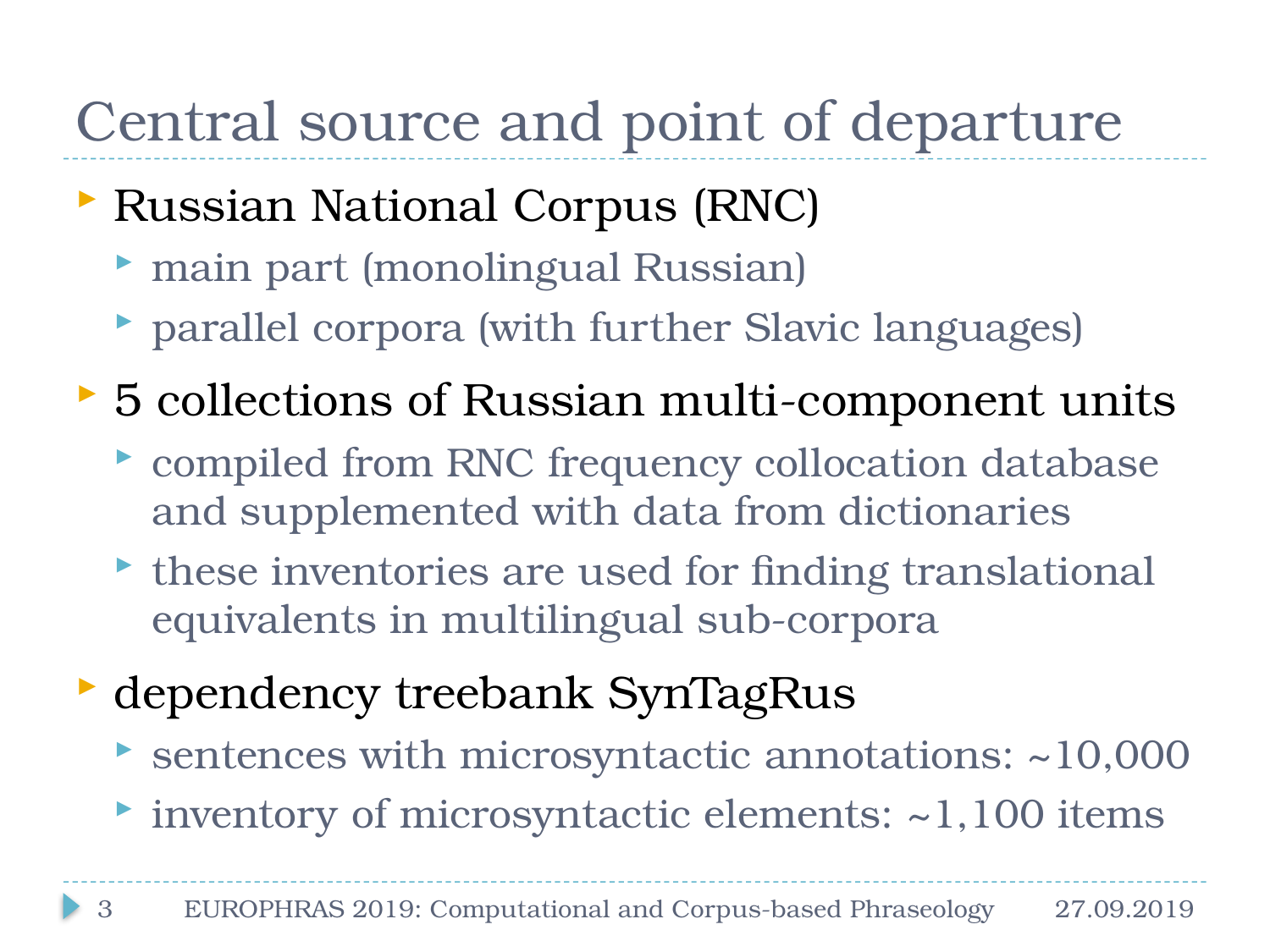

# Central source and point of departure
Russian National Corpus (RNC)
main part (monolingual Russian)
parallel corpora (with further Slavic languages)
5 collections of Russian multi-component units
compiled from RNC frequency collocation database and supplemented with data from dictionaries
these inventories are used for finding translational equivalents in multilingual sub-corpora
dependency treebank SynTagRus
sentences with microsyntactic annotations: ~10,000
inventory of microsyntactic elements: ~1,100 items
3
EUROPHRAS 2019: Computational and Corpus-based Phraseology
27.09.2019